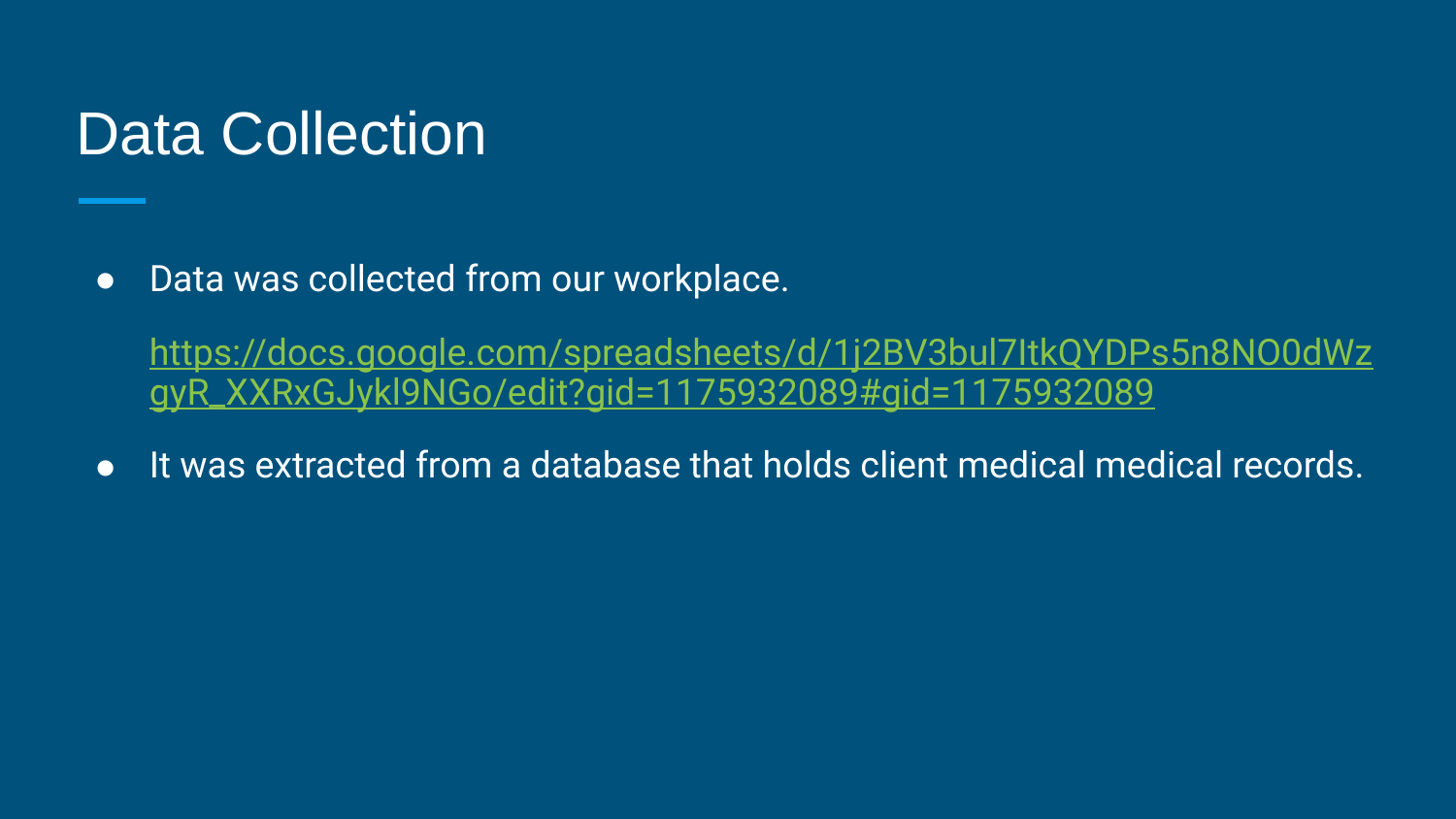

# Data Collection
Data was collected from our workplace.
https://docs.google.com/spreadsheets/d/1j2BV3bul7ItkQYDPs5n8NO0dWzgyR_XXRxGJykl9NGo/edit?gid=1175932089#gid=1175932089
It was extracted from a database that holds client medical medical records.